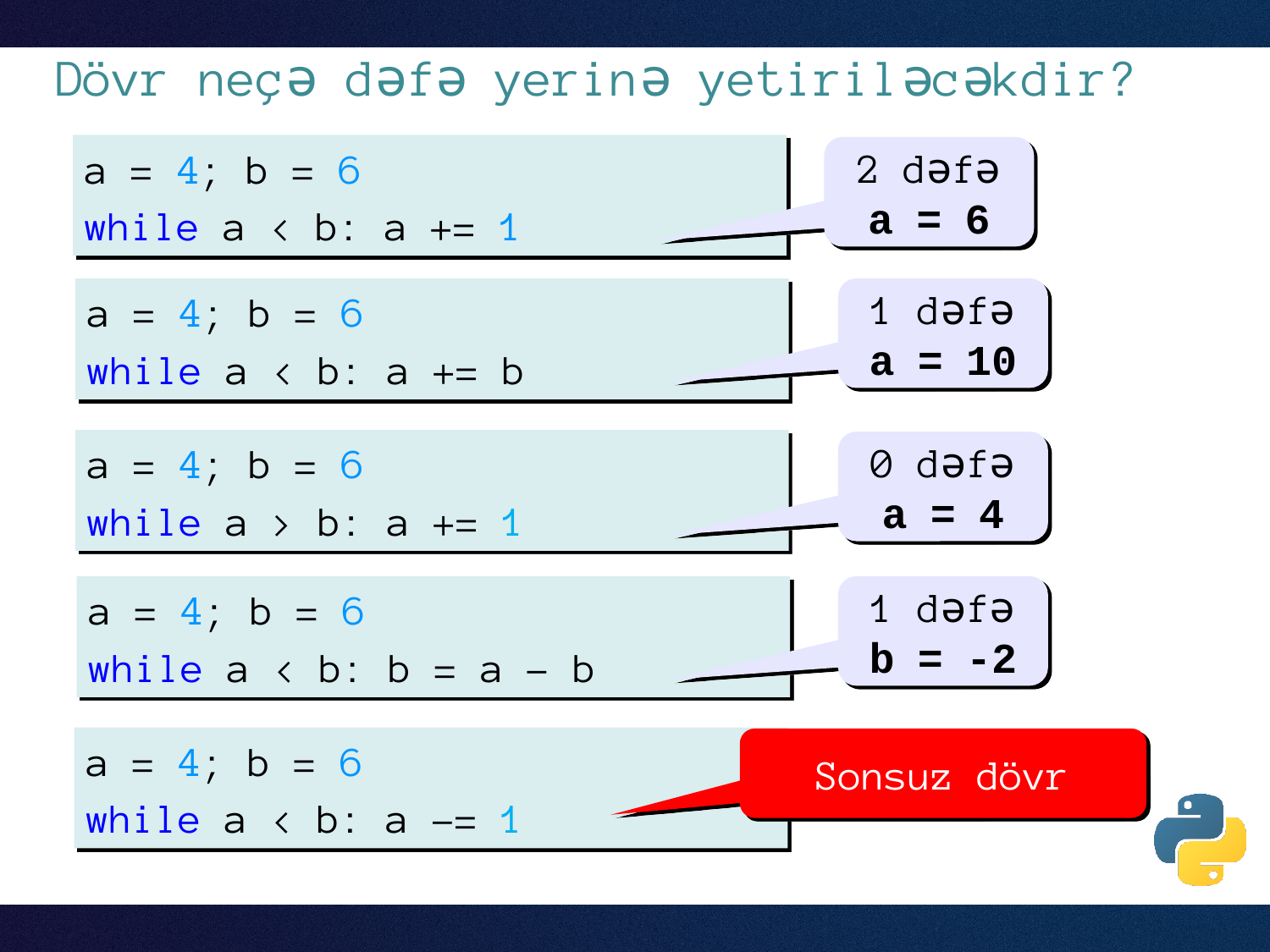

# Dövr neçə dəfə yerinə yetiriləcəkdir?
a = 4; b = 6
while a < b: a += 1
2 dəfə
a = 6
1 dəfə
a = 10
a = 4; b = 6
while a < b: a += b
a = 4; b = 6
while a > b: a += 1
0 dəfə
a = 4
a = 4; b = 6
while a < b: b = a - b
1 dəfə
b = -2
a = 4; b = 6
while a < b: a -= 1
Sonsuz dövr